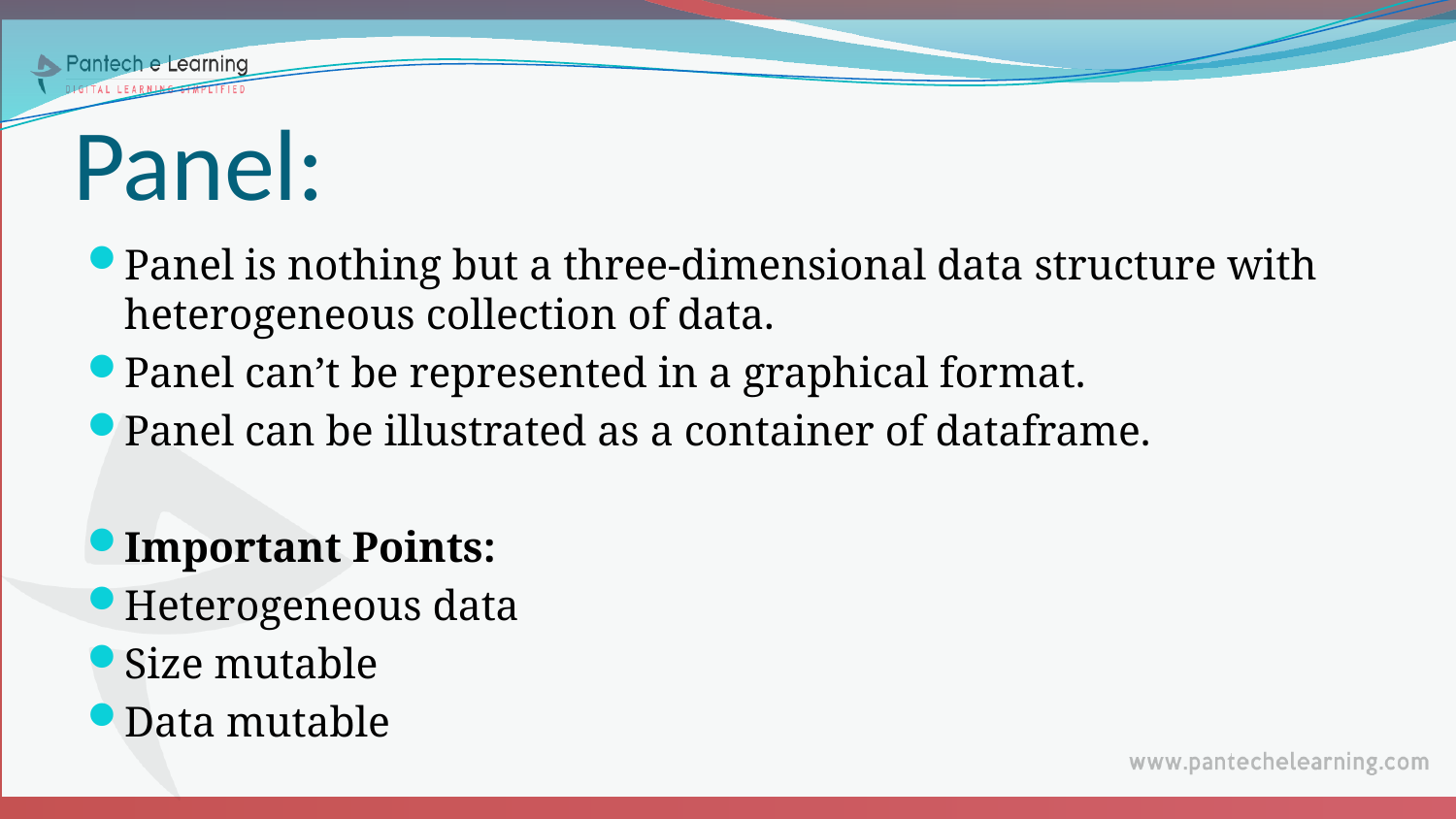

# Panel:
Panel is nothing but a three-dimensional data structure with heterogeneous collection of data.
Panel can’t be represented in a graphical format.
Panel can be illustrated as a container of dataframe.

Important Points:
Heterogeneous data
Size mutable
Data mutable